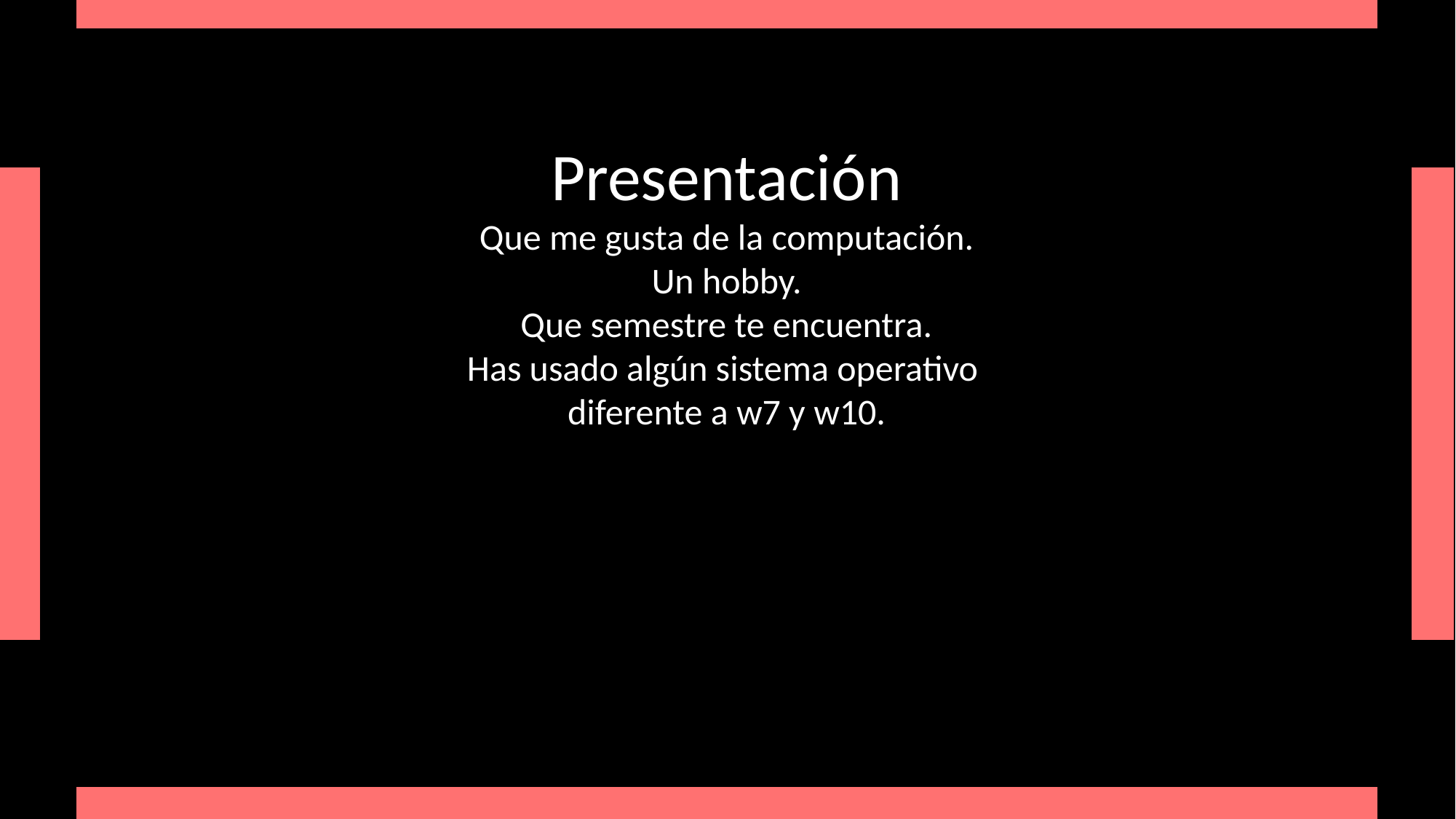

Presentación
Que me gusta de la computación.
Un hobby.
Que semestre te encuentra.
Has usado algún sistema operativo
diferente a w7 y w10.